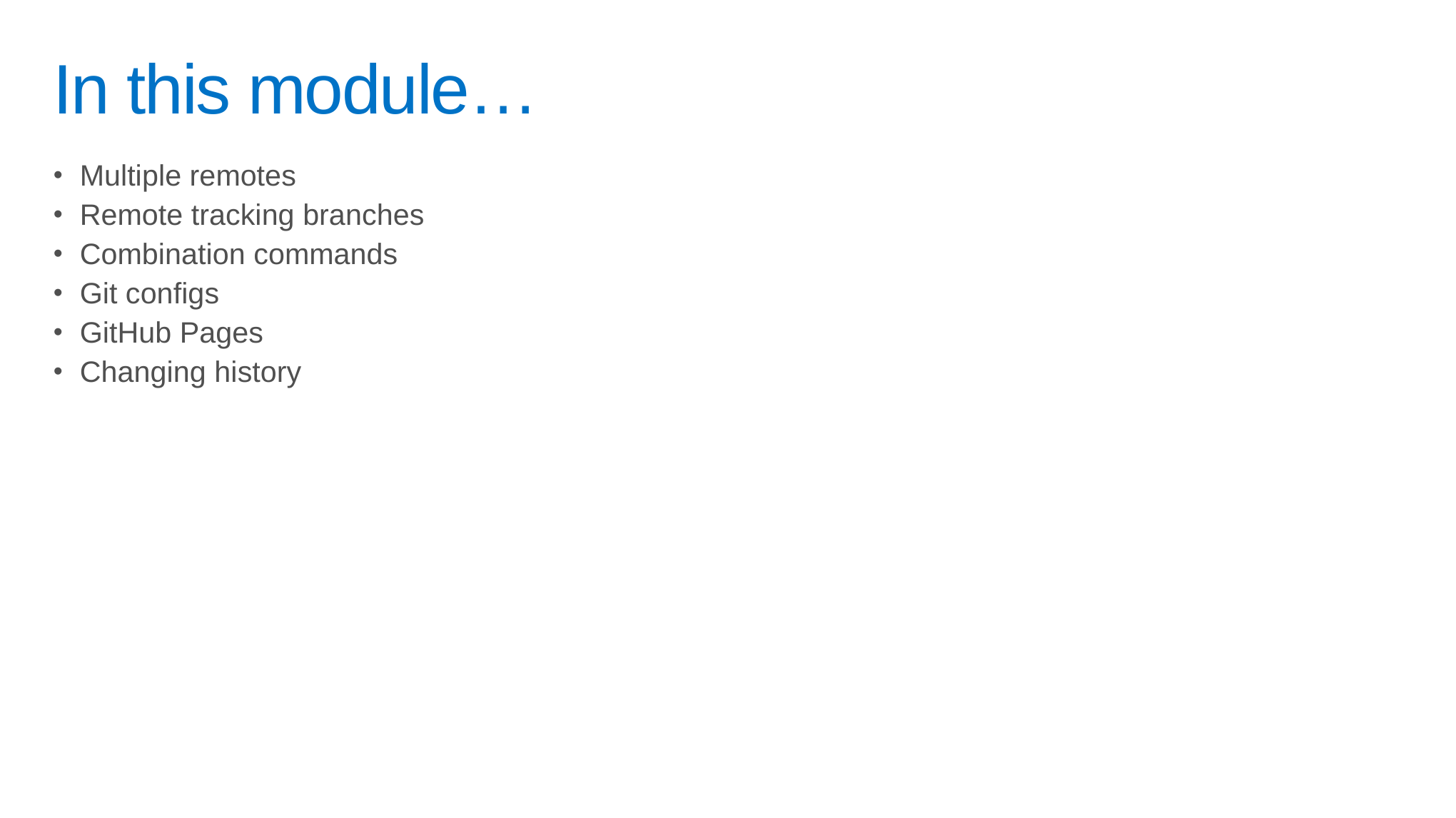

# In this module…
Multiple remotes
Remote tracking branches
Combination commands
Git configs
GitHub Pages
Changing history